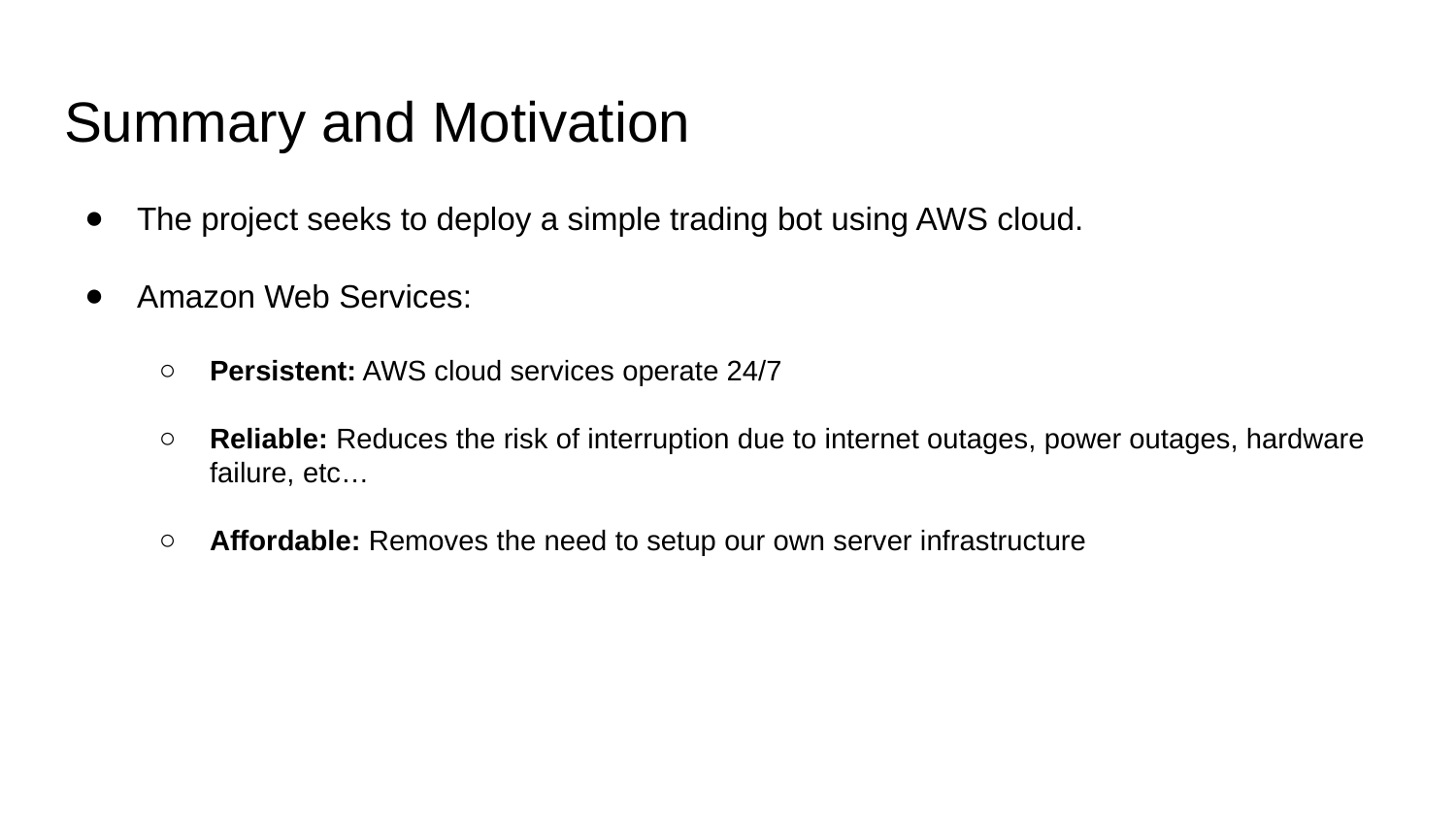

# Summary and Motivation
The project seeks to deploy a simple trading bot using AWS cloud.
Amazon Web Services:
Persistent: AWS cloud services operate 24/7
Reliable: Reduces the risk of interruption due to internet outages, power outages, hardware failure, etc…
Affordable: Removes the need to setup our own server infrastructure